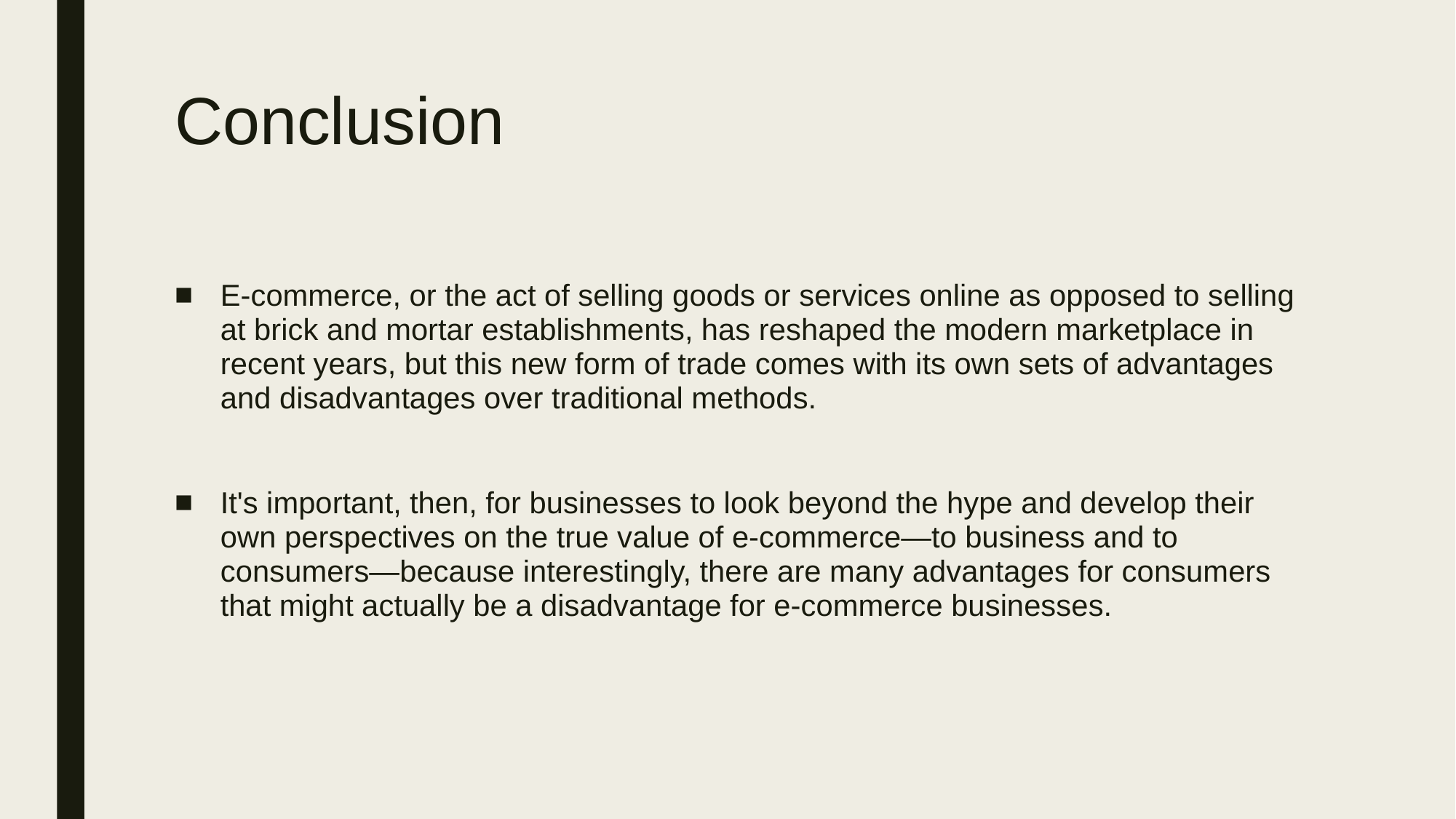

# Conclusion
E-commerce, or the act of selling goods or services online as opposed to selling at brick and mortar establishments, has reshaped the modern marketplace in recent years, but this new form of trade comes with its own sets of advantages and disadvantages over traditional methods.

It's important, then, for businesses to look beyond the hype and develop their own perspectives on the true value of e-commerce—to business and to consumers—because interestingly, there are many advantages for consumers that might actually be a disadvantage for e-commerce businesses.